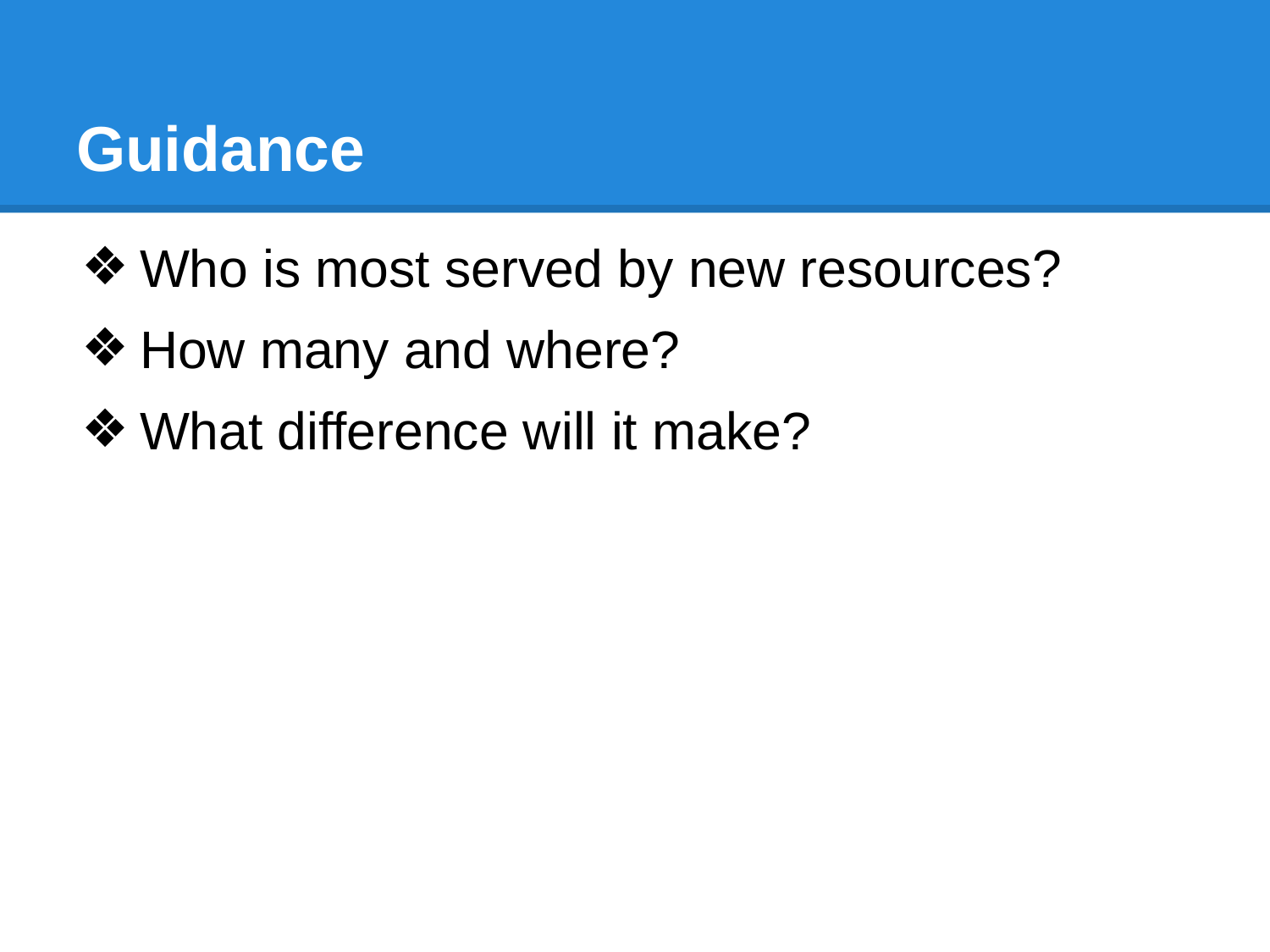

# Guidance
Who is most served by new resources?
How many and where?
What difference will it make?